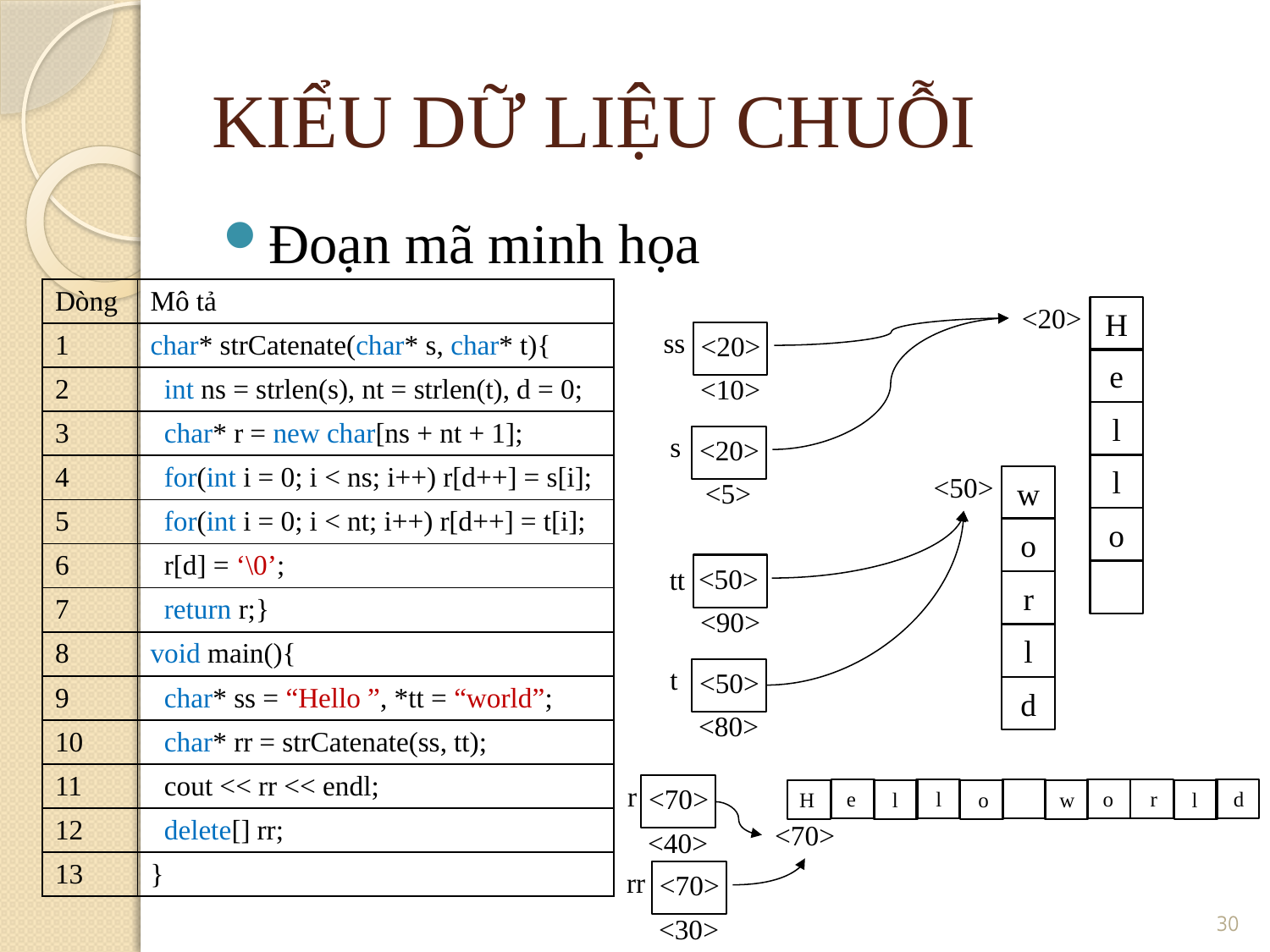

KIỂU DỮ LIỆU CHUỖI
Đoạn mã minh họa
| Dòng | Mô tả |
| --- | --- |
| 1 | char\* strCatenate(char\* s, char\* t){ |
| 2 | int ns = strlen(s), nt = strlen(t), d = 0; |
| 3 | char\* r = new char[ns + nt + 1]; |
| 4 | for(int i = 0; i < ns; i++) r[d++] = s[i]; |
| 5 | for(int i = 0; i < nt; i++) r[d++] = t[i]; |
| 6 | r[d] = ‘\0’; |
| 7 | return r;} |
| 8 | void main(){ |
| 9 | char\* ss = “Hello ”, \*tt = “world”; |
| 10 | char\* rr = strCatenate(ss, tt); |
| 11 | cout << rr << endl; |
| 12 | delete[] rr; |
| 13 | } |
<20>
H

ss
<20>

e
<10>
l
s
<20>

l
<50>
w
<5>
o

o
<50>

tt

r
<90>
l
t
<50>

d
<80>
r
<70>

e
l
o
d
r

w
H
l
o
l

<70>
<40>
rr

<70>

30
<30>